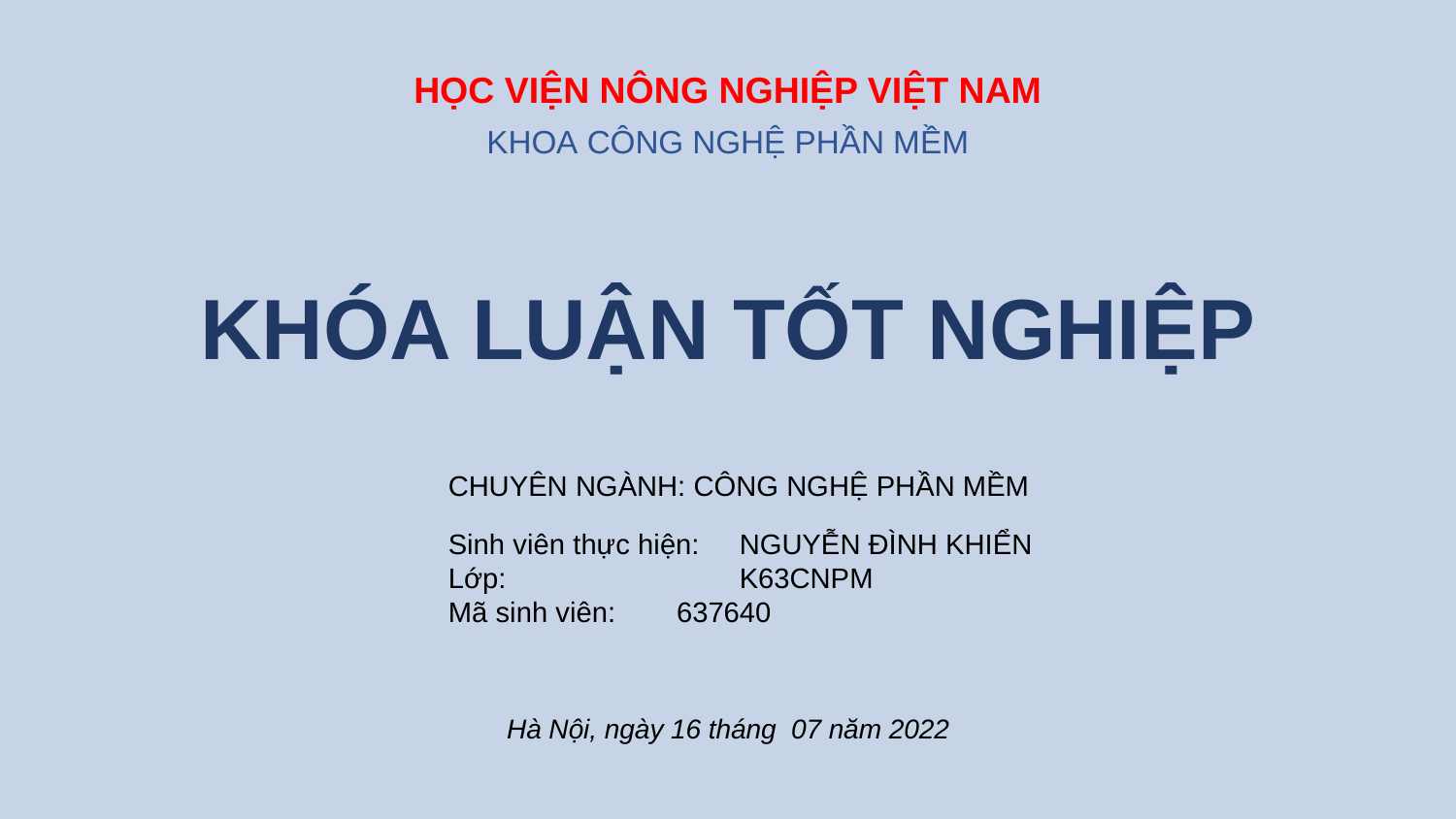

HỌC VIỆN NÔNG NGHIỆP VIỆT NAM
KHOA CÔNG NGHỆ PHẦN MỀM

# KHÓA LUẬN TỐT NGHIỆP
CHUYÊN NGÀNH: CÔNG NGHỆ PHẦN MỀM
Sinh viên thực hiện: 	NGUYỄN ĐÌNH KHIỂN
Lớp: 		K63CNPM
Mã sinh viên: 	637640
Hà Nội, ngày 16 tháng  07 năm 2022